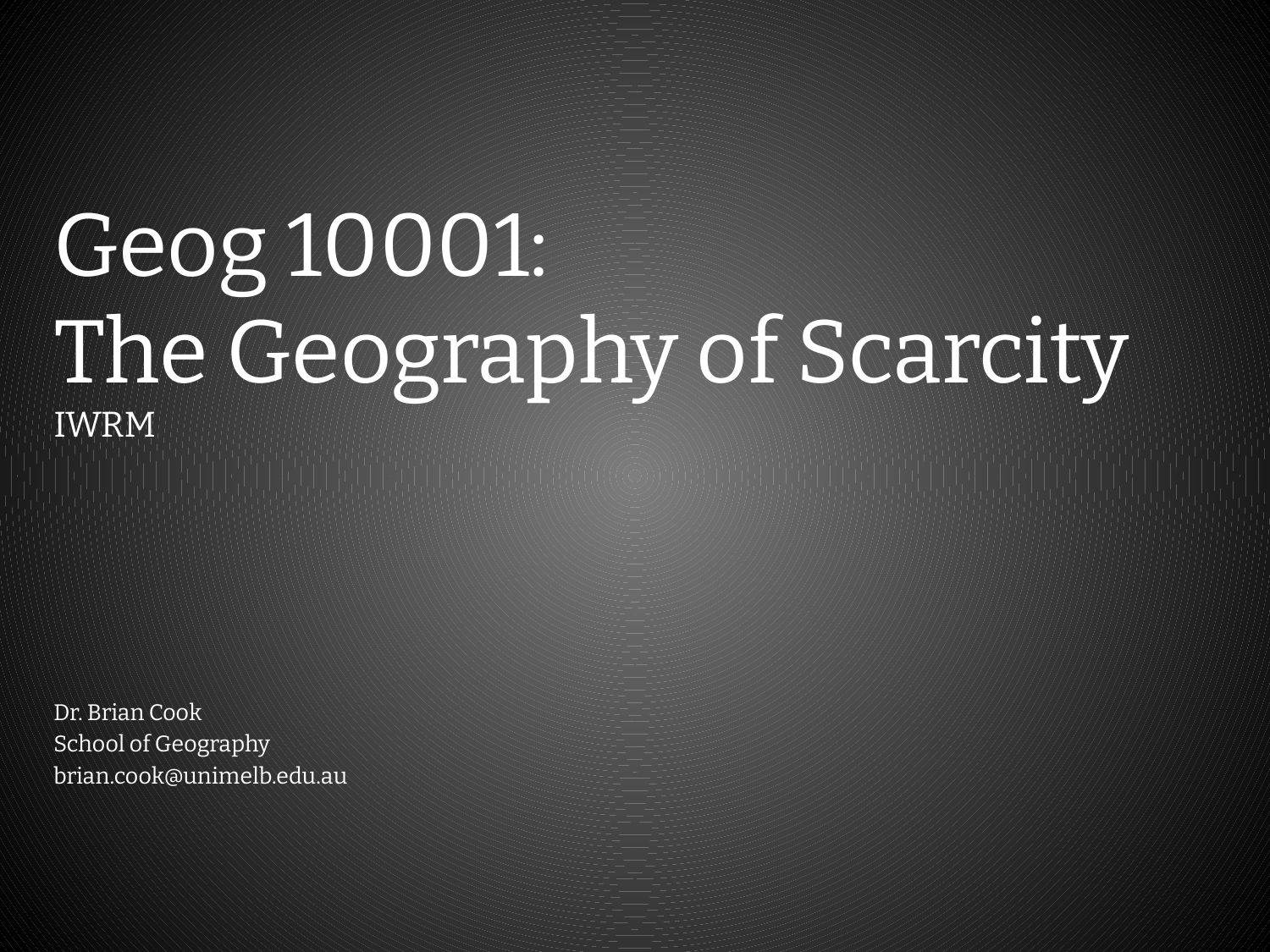

# Geog 10001: The Geography of Scarcity IWRM
Dr. Brian Cook
School of Geography
brian.cook@unimelb.edu.au